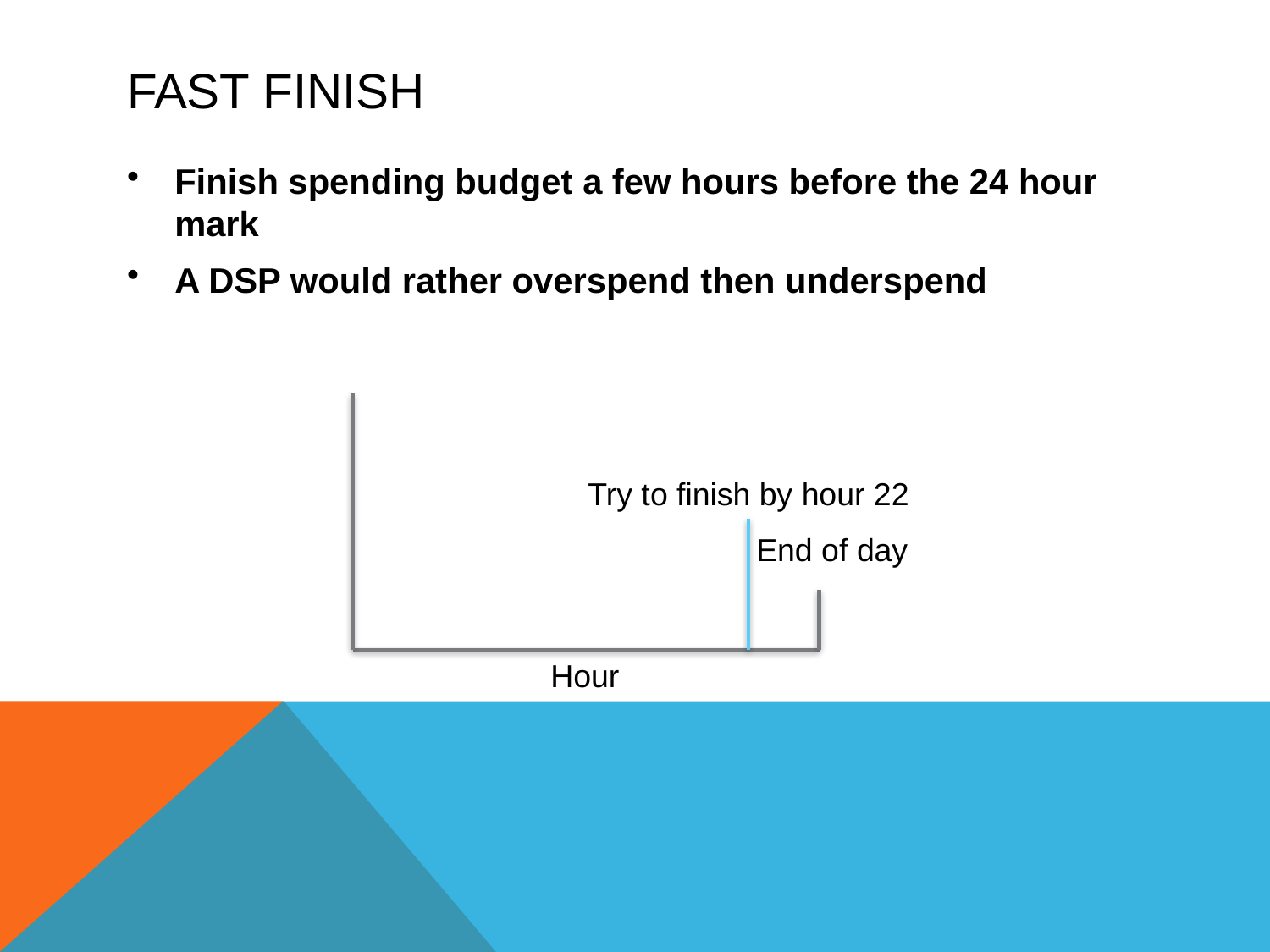

# Fast finish
Finish spending budget a few hours before the 24 hour mark
A DSP would rather overspend then underspend

Try to finish by hour 22
End of day
Hour